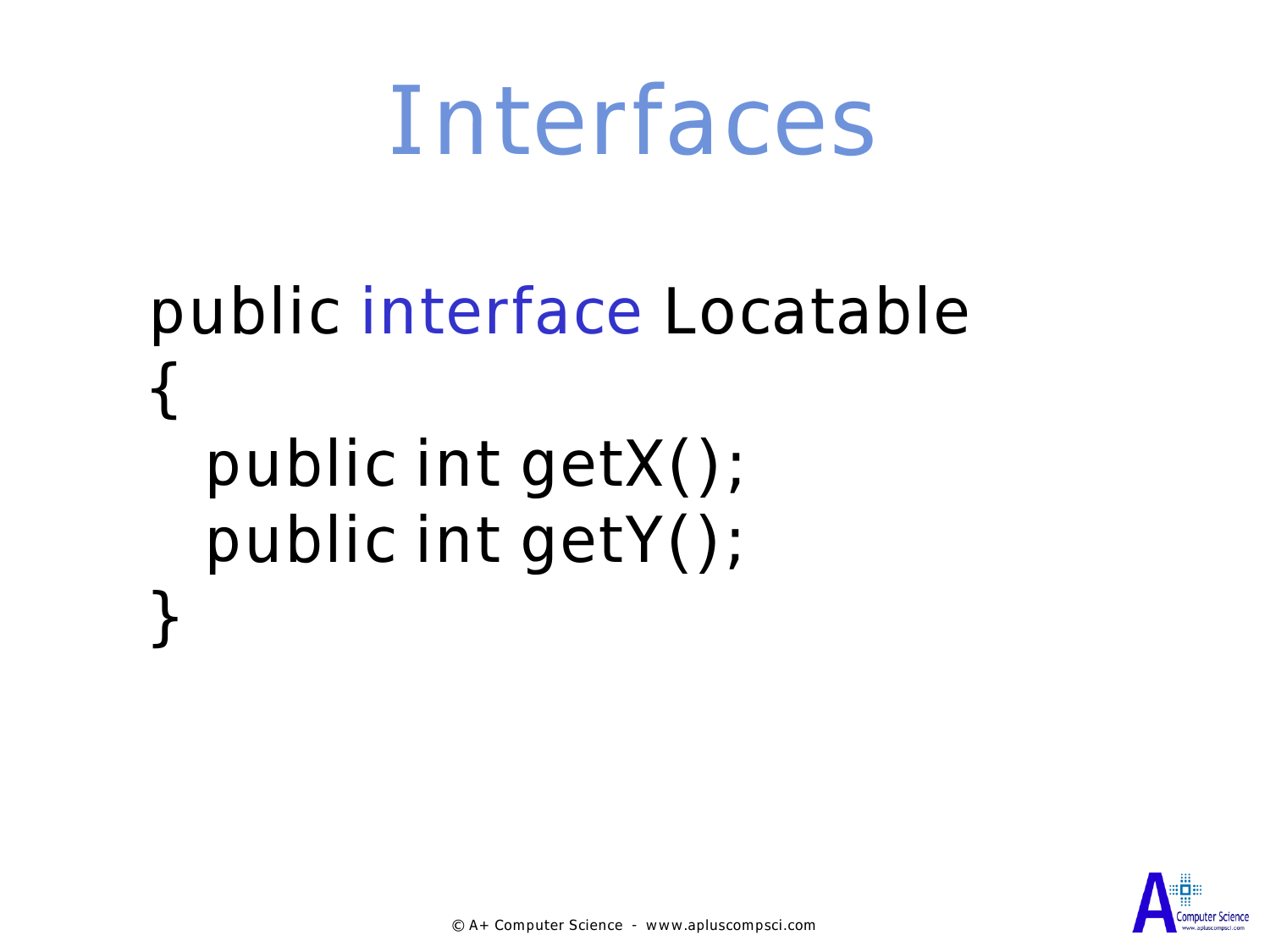

Interfaces
public interface Locatable
{
   public int getX();
   public int getY();
}

© A+ Computer Science  -  www.apluscompsci.com